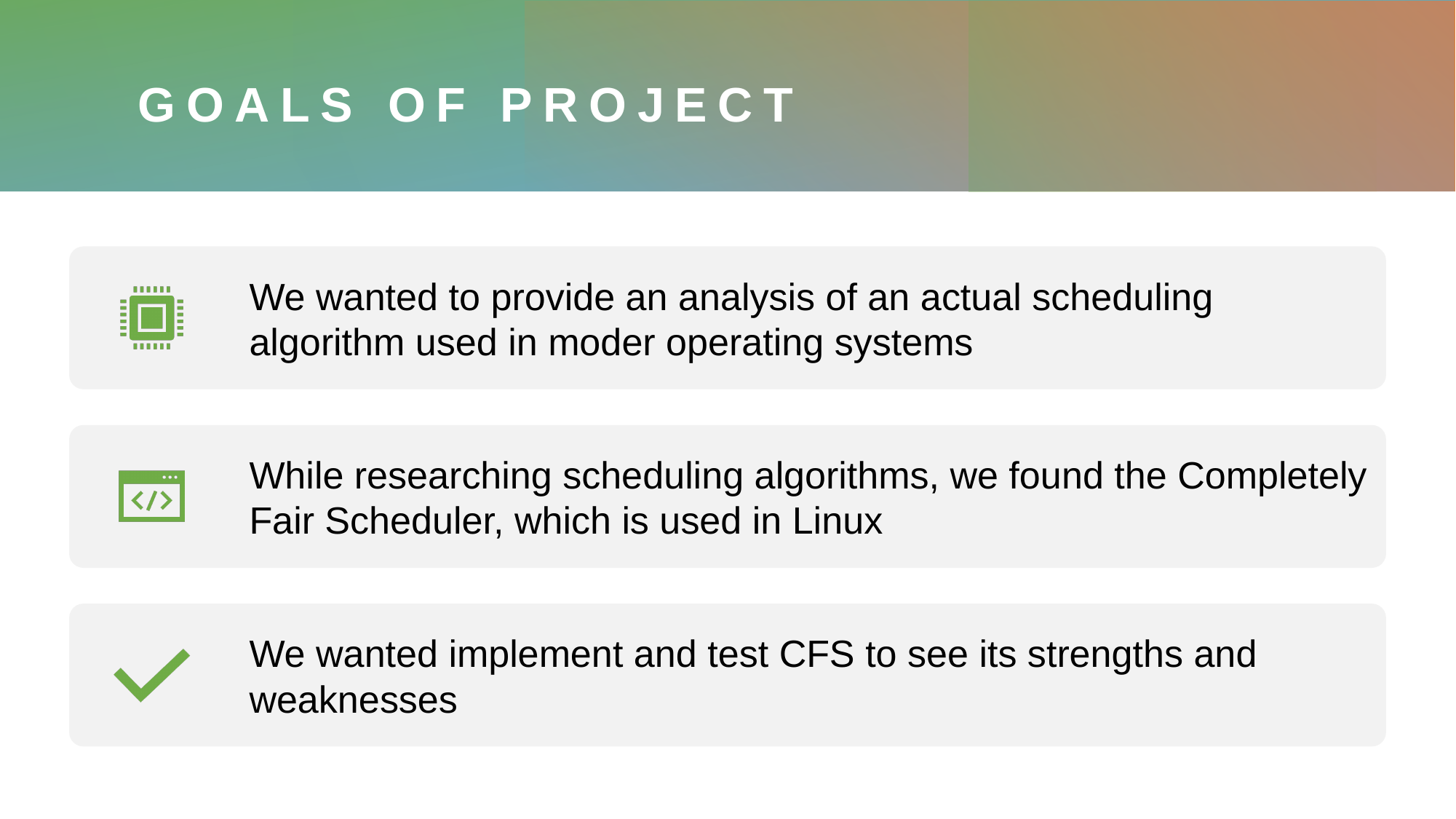

# Goals of Project
We wanted to provide an analysis of an actual scheduling algorithm used in moder operating systems
While researching scheduling algorithms, we found the Completely Fair Scheduler, which is used in Linux
We wanted implement and test CFS to see its strengths and weaknesses